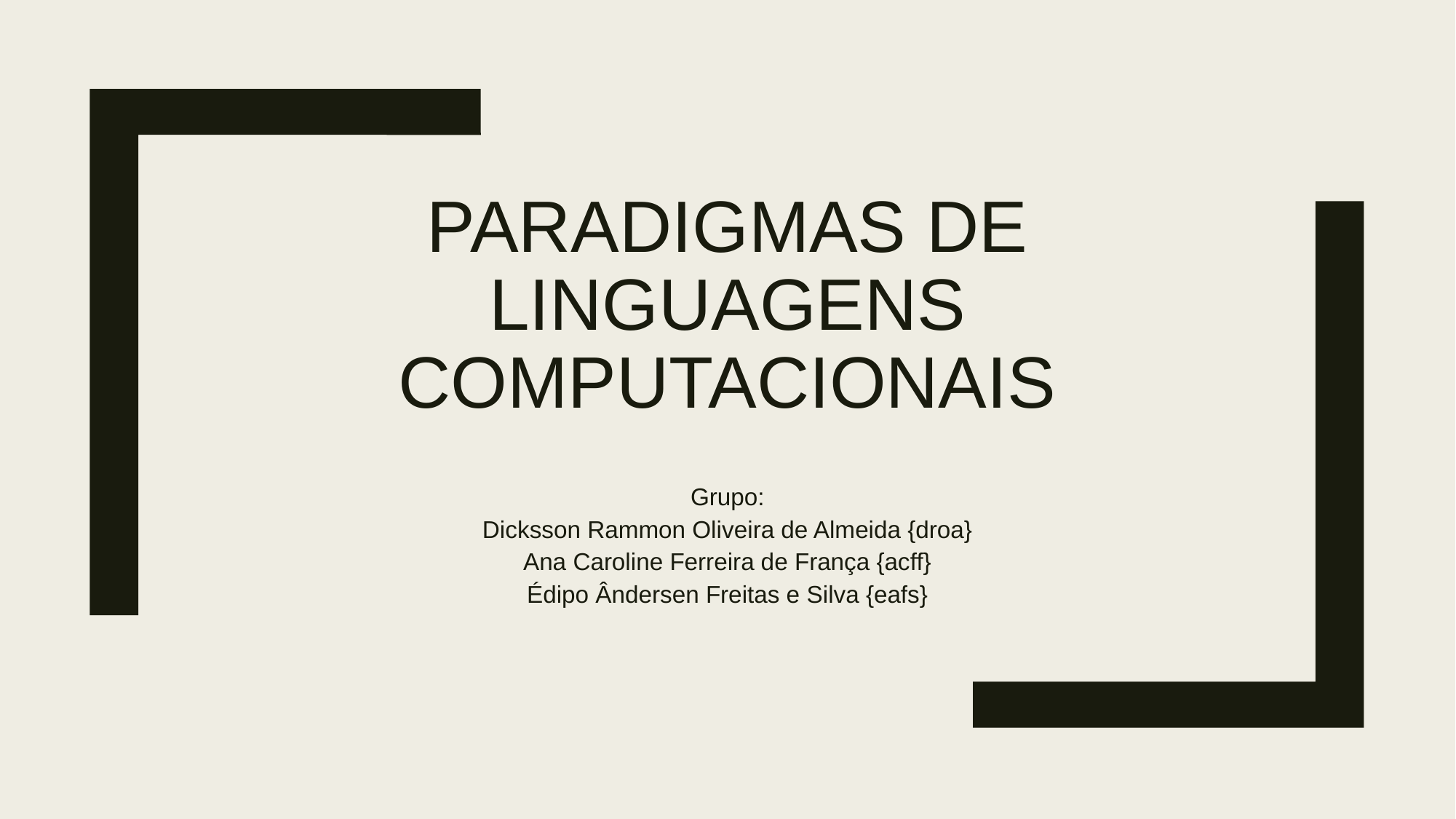

# Paradigmas de Linguagens Computacionais
Grupo:
Dicksson Rammon Oliveira de Almeida {droa}
Ana Caroline Ferreira de França {acff}
Édipo Ândersen Freitas e Silva {eafs}